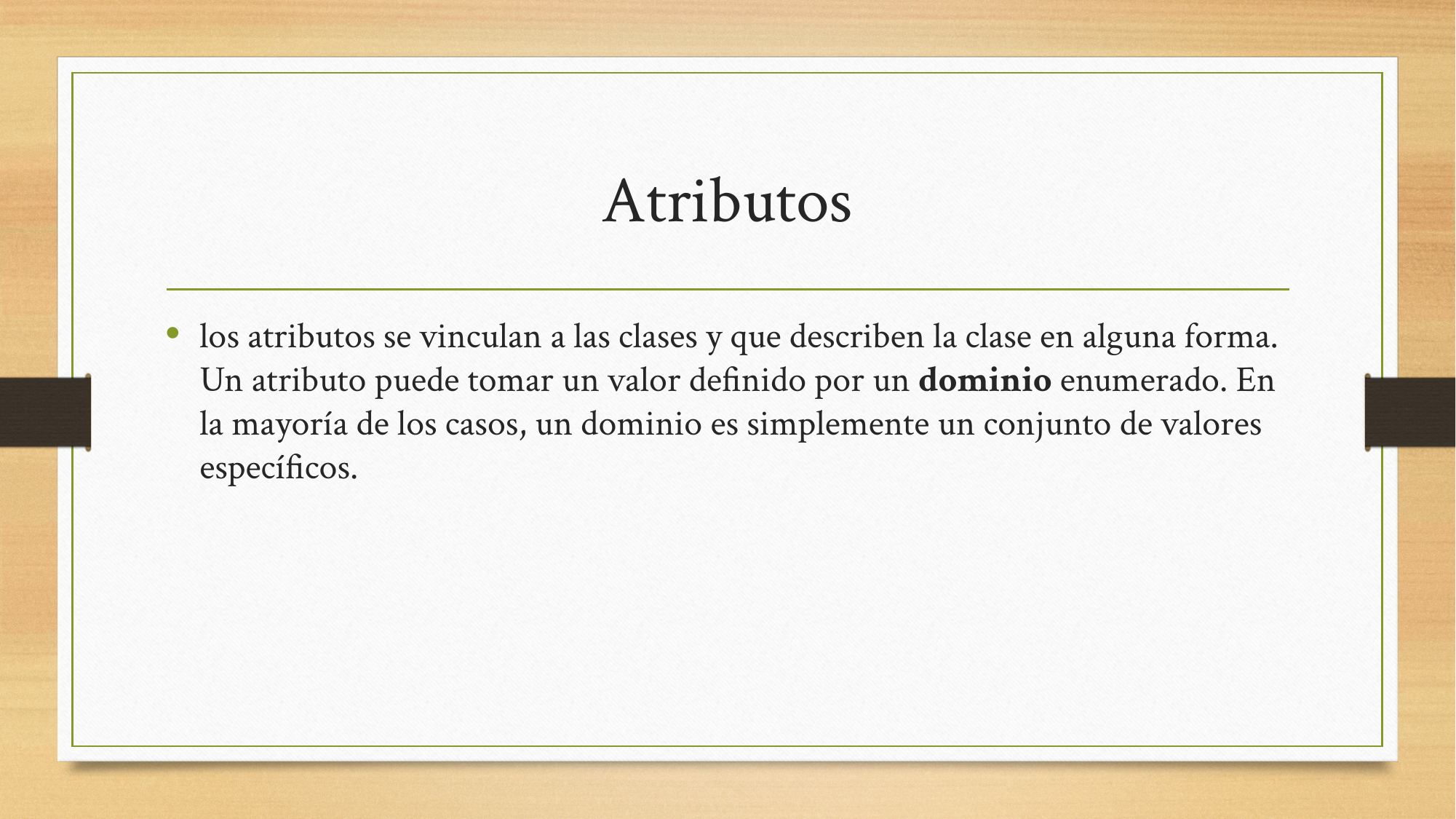

# Atributos
los atributos se vinculan a las clases y que describen la clase en alguna forma. Un atributo puede tomar un valor definido por un dominio enumerado. En la mayoría de los casos, un dominio es simplemente un conjunto de valores específicos.